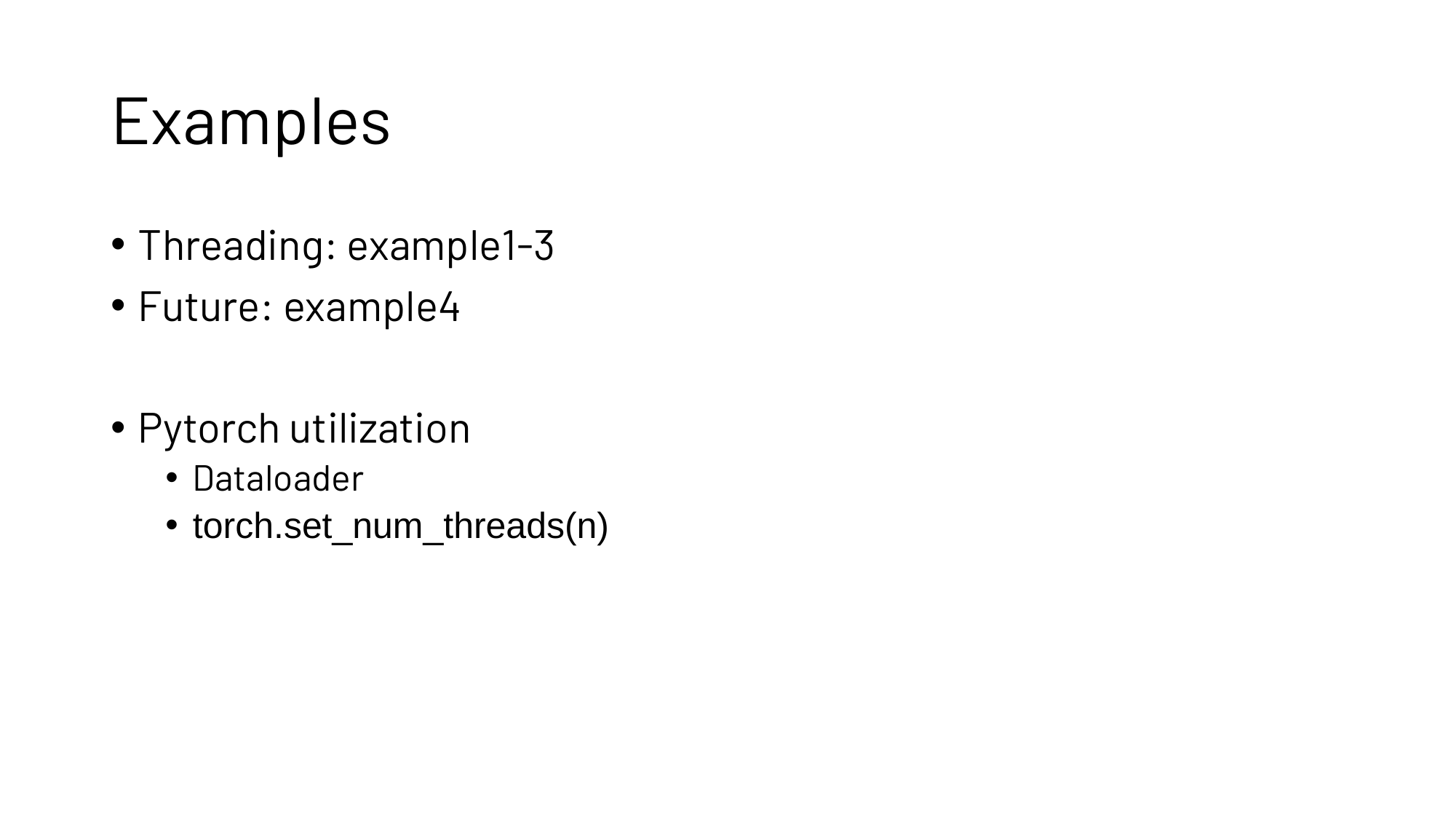

# Examples
Threading: example1-3
Future: example4

Pytorch utilization
Dataloader
torch.set_num_threads(n)